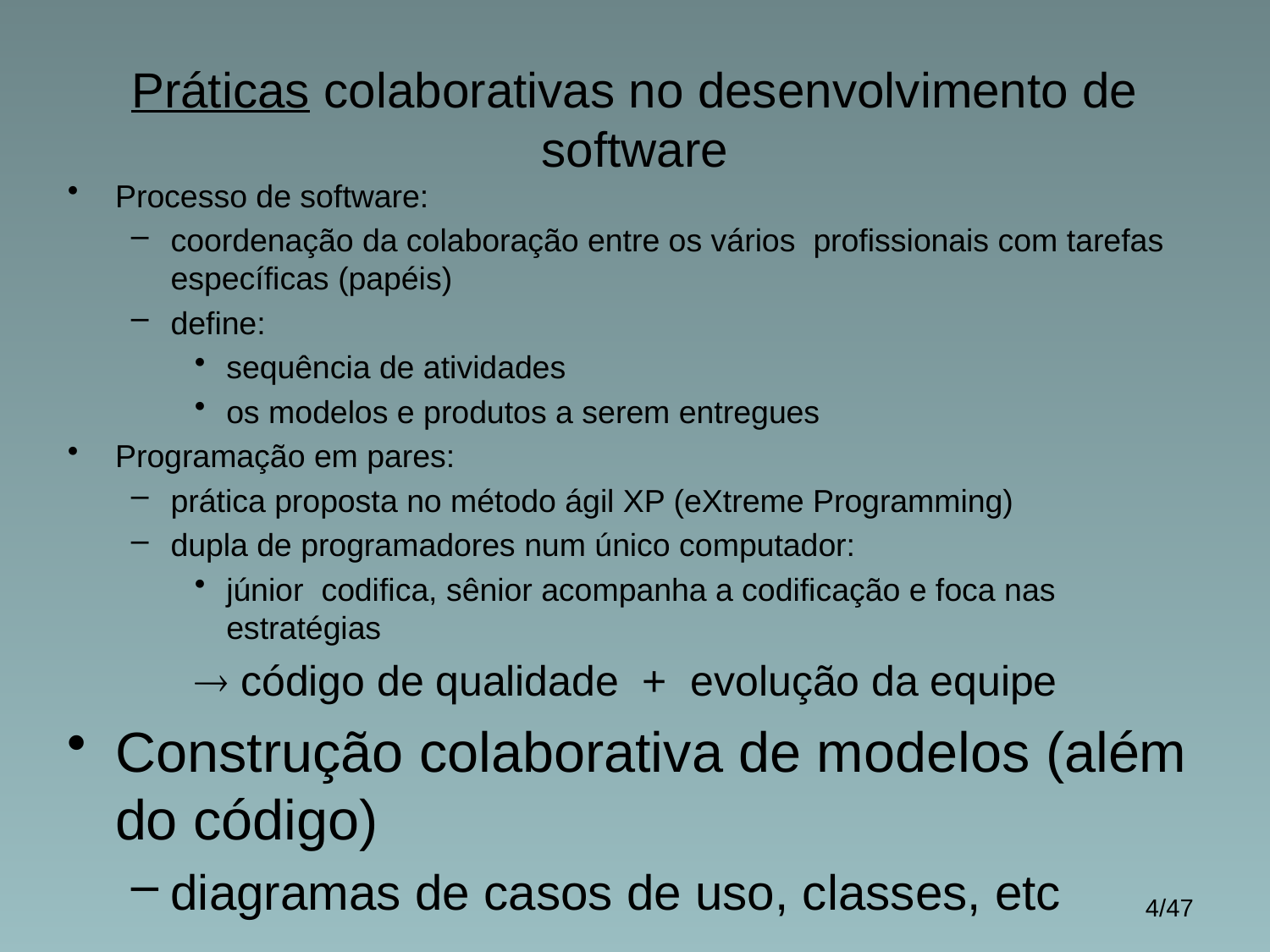

# Práticas colaborativas no desenvolvimento de software
Processo de software:
coordenação da colaboração entre os vários  profissionais com tarefas específicas (papéis)
define:
sequência de atividades
os modelos e produtos a serem entregues
Programação em pares:
prática proposta no método ágil XP (eXtreme Programming)
dupla de programadores num único computador:
júnior  codifica, sênior acompanha a codificação e foca nas estratégias
→ código de qualidade  +  evolução da equipe
Construção colaborativa de modelos (além do código)
diagramas de casos de uso, classes, etc

4/47